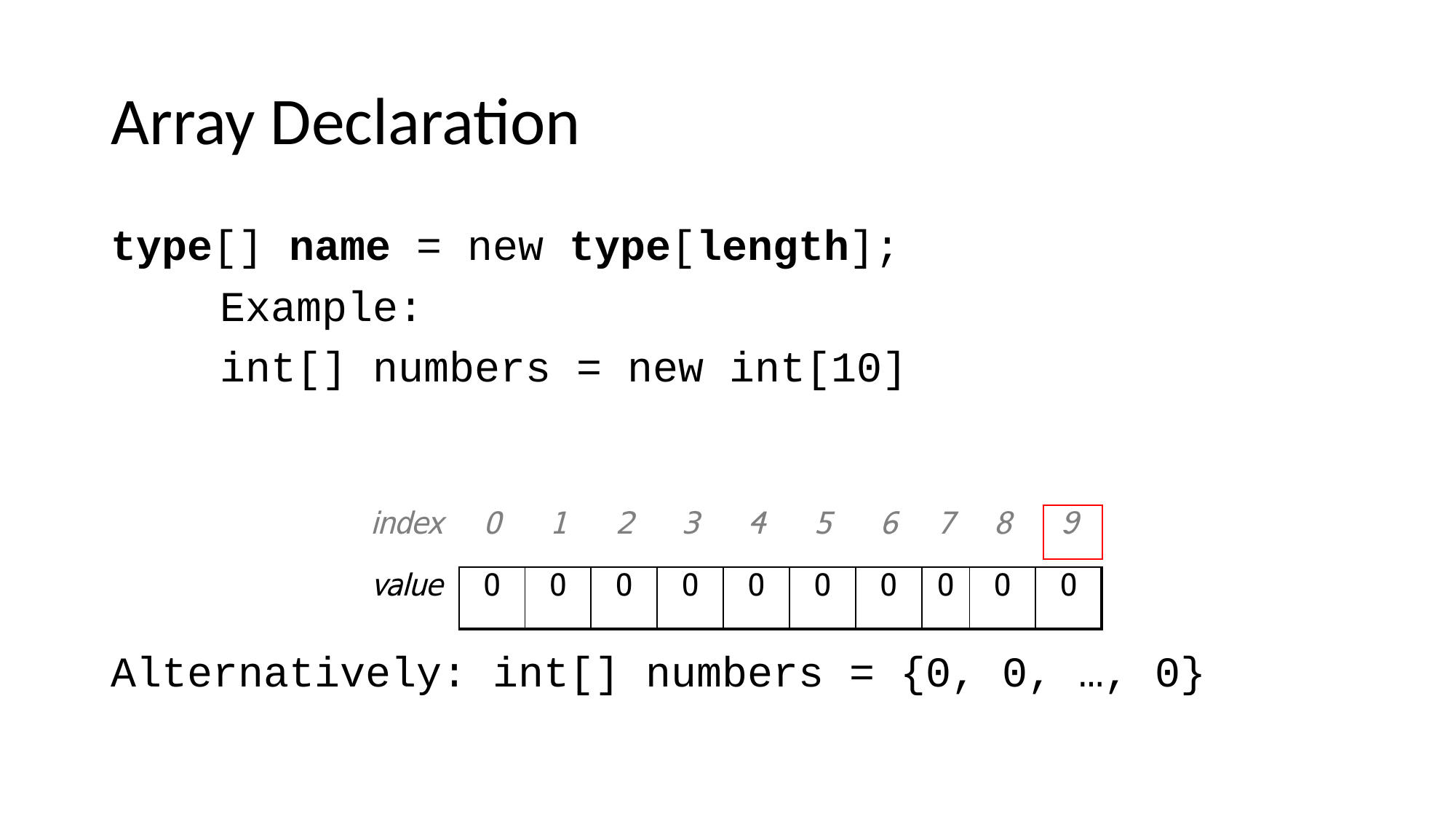

# Array Declaration
type[] name = new type[length];
	Example:
	int[] numbers = new int[10]

Alternatively: int[] numbers = {0, 0, …, 0}

| index | 0 | 1 | 2 | 3 | 4 | 5 | 6 | 7 | 8 | 9 |
| --- | --- | --- | --- | --- | --- | --- | --- | --- | --- | --- |
| value | 0 | 0 | 0 | 0 | 0 | 0 | 0 | 0 | 0 | 0 |